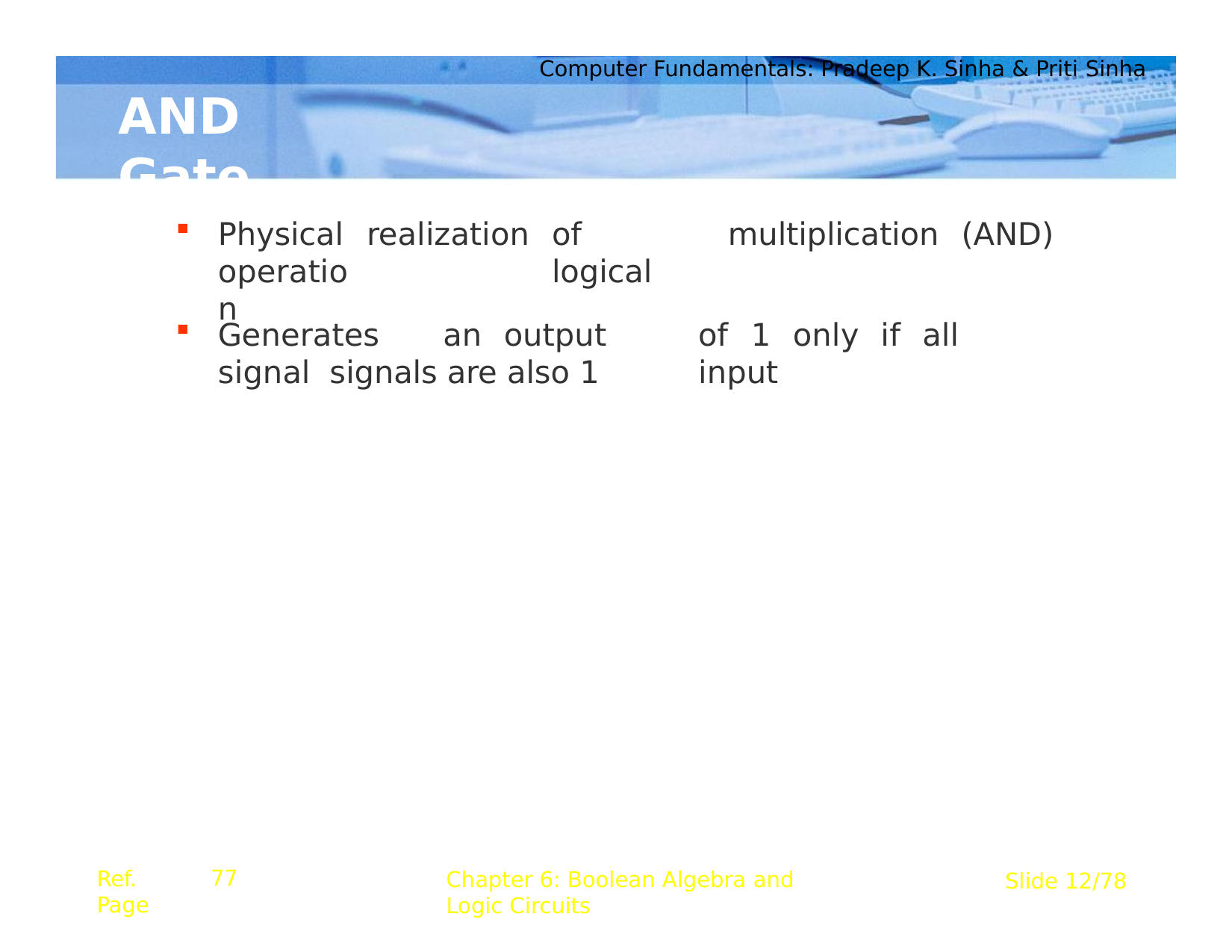

Computer Fundamentals: Pradeep K. Sinha & Priti Sinha
# AND Gate
Physical  operation
realization
of	logical
multiplication
(AND)
Generates	an	output	signal  signals are also 1
of	1	only	if	all	input
77
Ref. Page
Chapter 6: Boolean Algebra and Logic Circuits
Slide 12/78